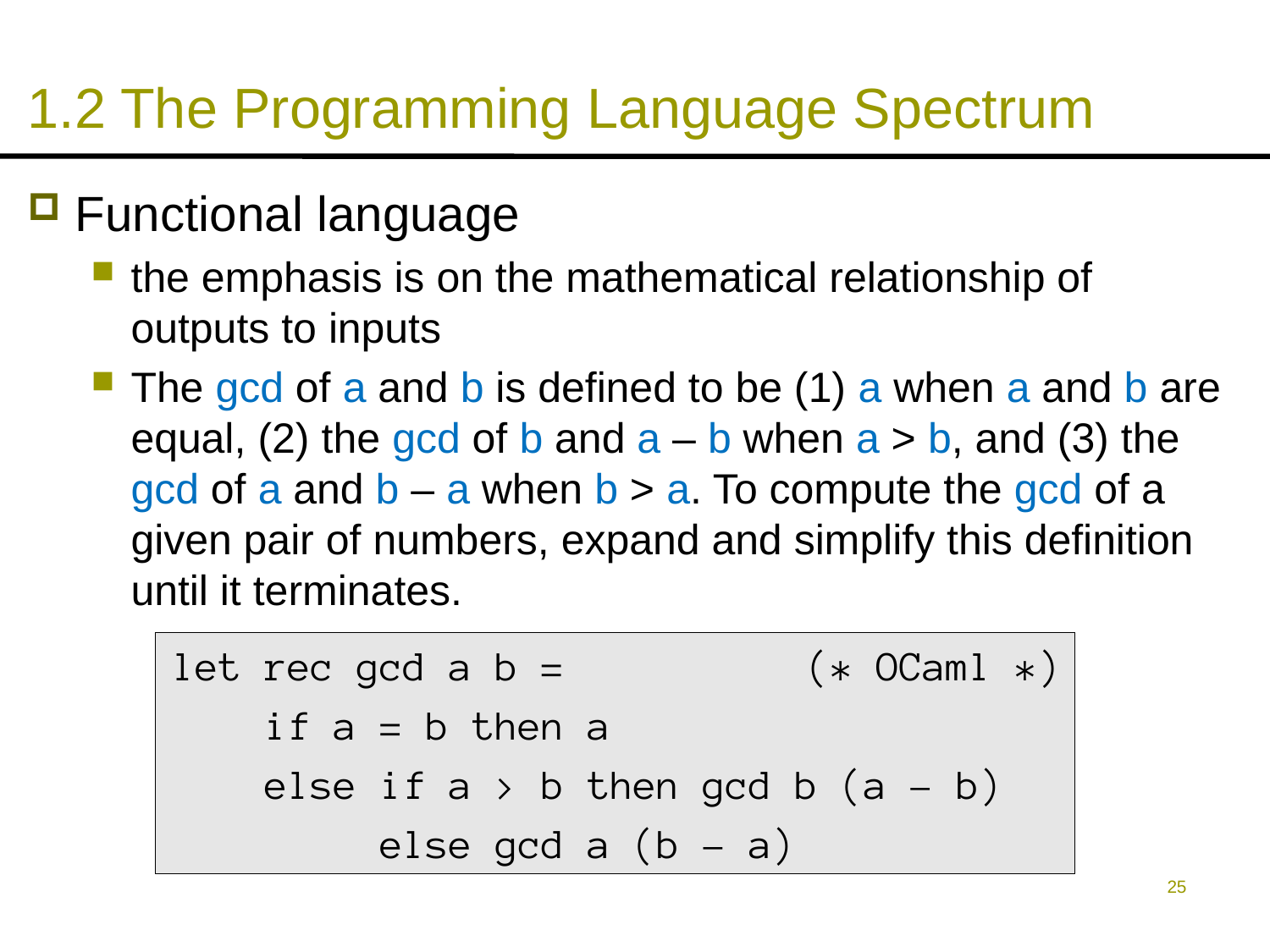

# 1.2 The Programming Language Spectrum
Functional language
the emphasis is on the mathematical relationship of outputs to inputs
The gcd of a and b is defined to be (1) a when a and b are equal, (2) the gcd of b and a – b when a > b, and (3) the gcd of a and b – a when b > a. To compute the gcd of a given pair of numbers, expand and simplify this definition until it terminates.

let rec gcd a b =		(* OCaml *)
    if a = b then a
    else if a > b then gcd b (a – b)
         else gcd a (b – a)
25